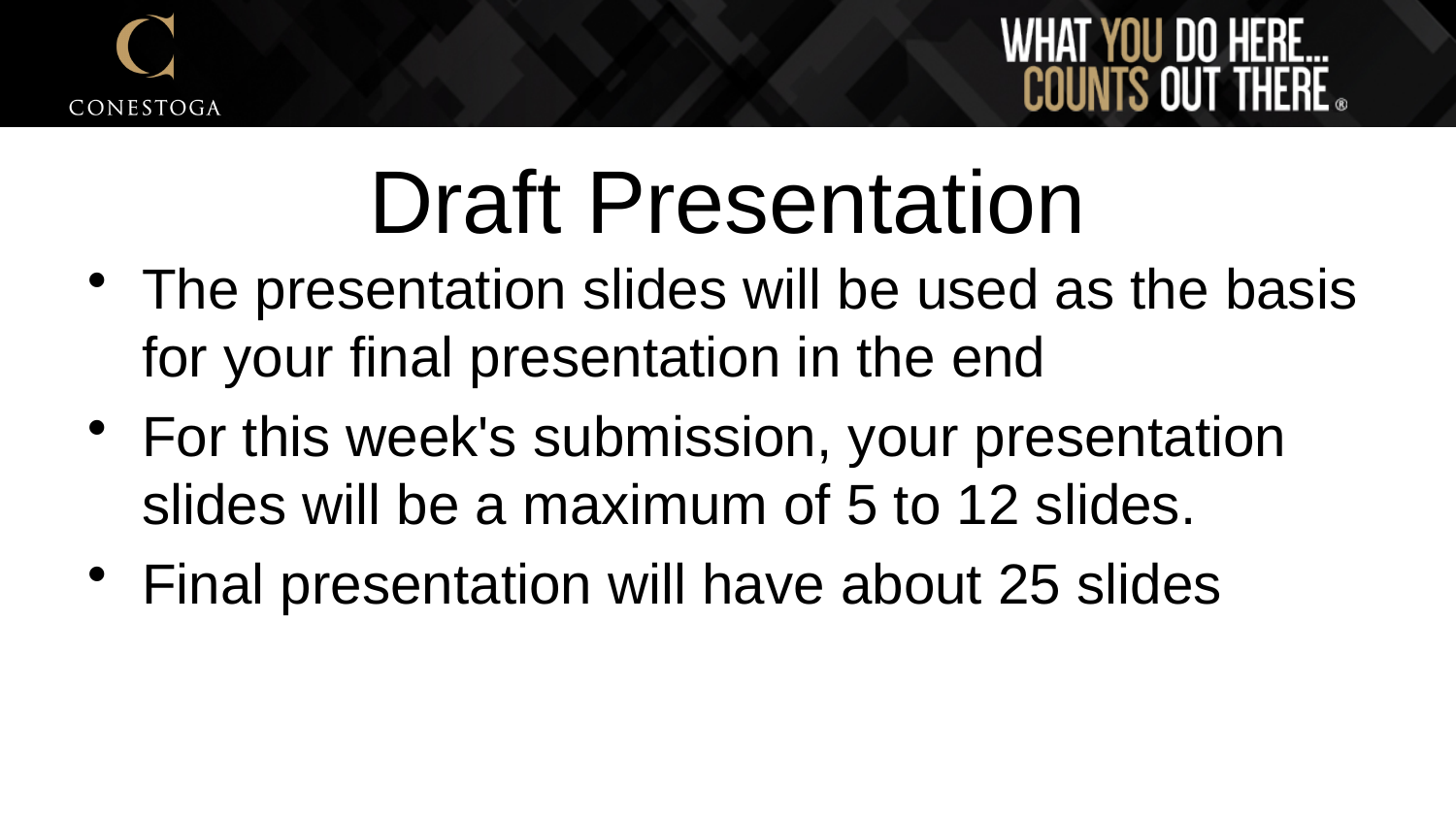

# Draft Presentation
The presentation slides will be used as the basis for your final presentation in the end
For this week's submission, your presentation slides will be a maximum of 5 to 12 slides.
Final presentation will have about 25 slides